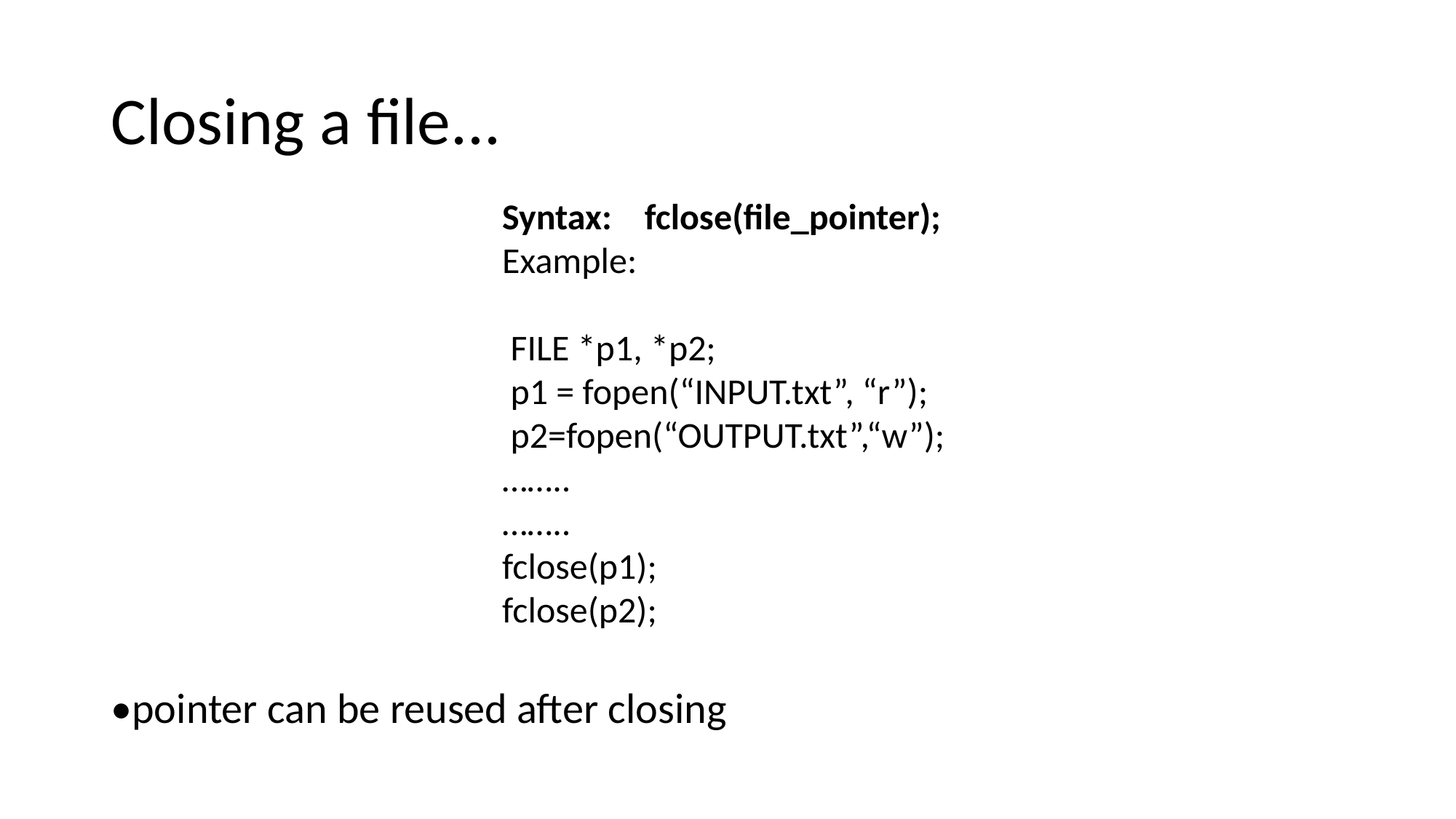

# Closing a file...
Syntax:    fclose(file_pointer);
Example:

 FILE *p1, *p2;
 p1 = fopen(“INPUT.txt”, “r”);
 p2=fopen(“OUTPUT.txt”,“w”);
……..
……..
fclose(p1);
fclose(p2);

•pointer can be reused after closing